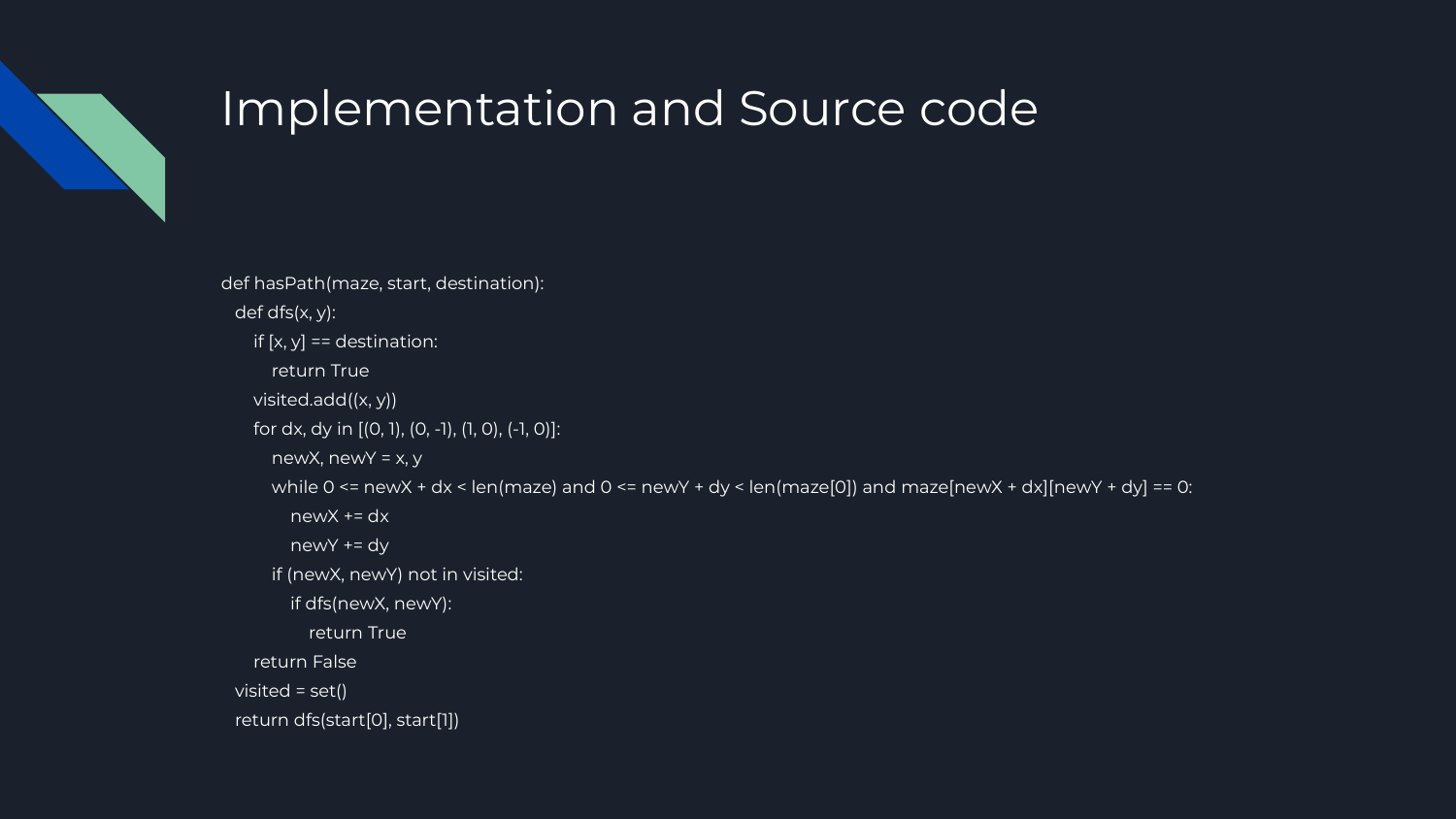

# Implementation and Source code
def hasPath(maze, start, destination):
   def dfs(x, y):
       if [x, y] == destination:
           return True
       visited.add((x, y))
       for dx, dy in [(0, 1), (0, -1), (1, 0), (-1, 0)]:
           newX, newY = x, y
           while 0 <= newX + dx < len(maze) and 0 <= newY + dy < len(maze[0]) and maze[newX + dx][newY + dy] == 0:
               newX += dx
               newY += dy
           if (newX, newY) not in visited:
               if dfs(newX, newY):
                   return True
       return False
   visited = set()
   return dfs(start[0], start[1])